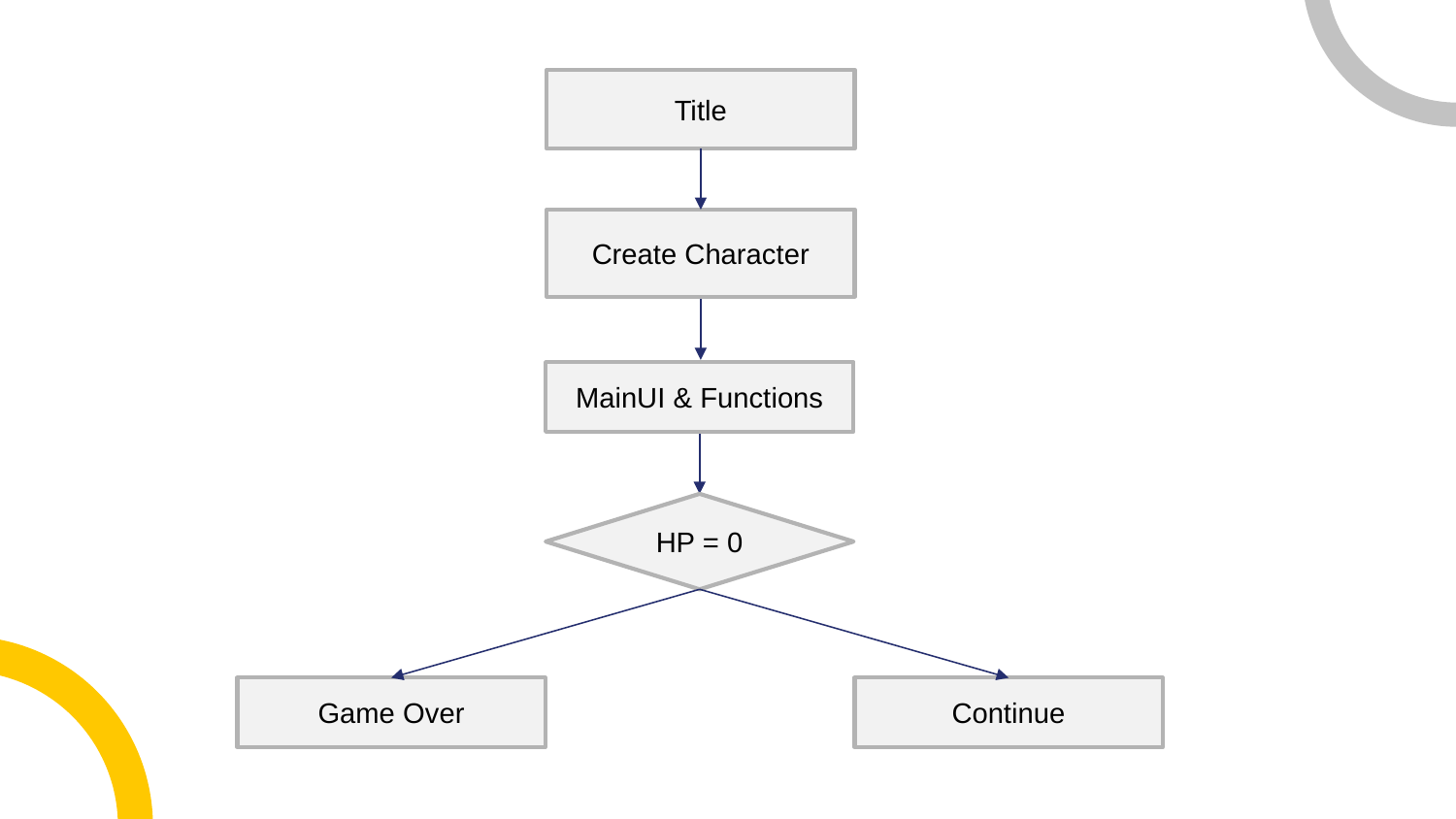

Title
Create Character
MainUI & Functions
HP = 0
Game Over
Continue